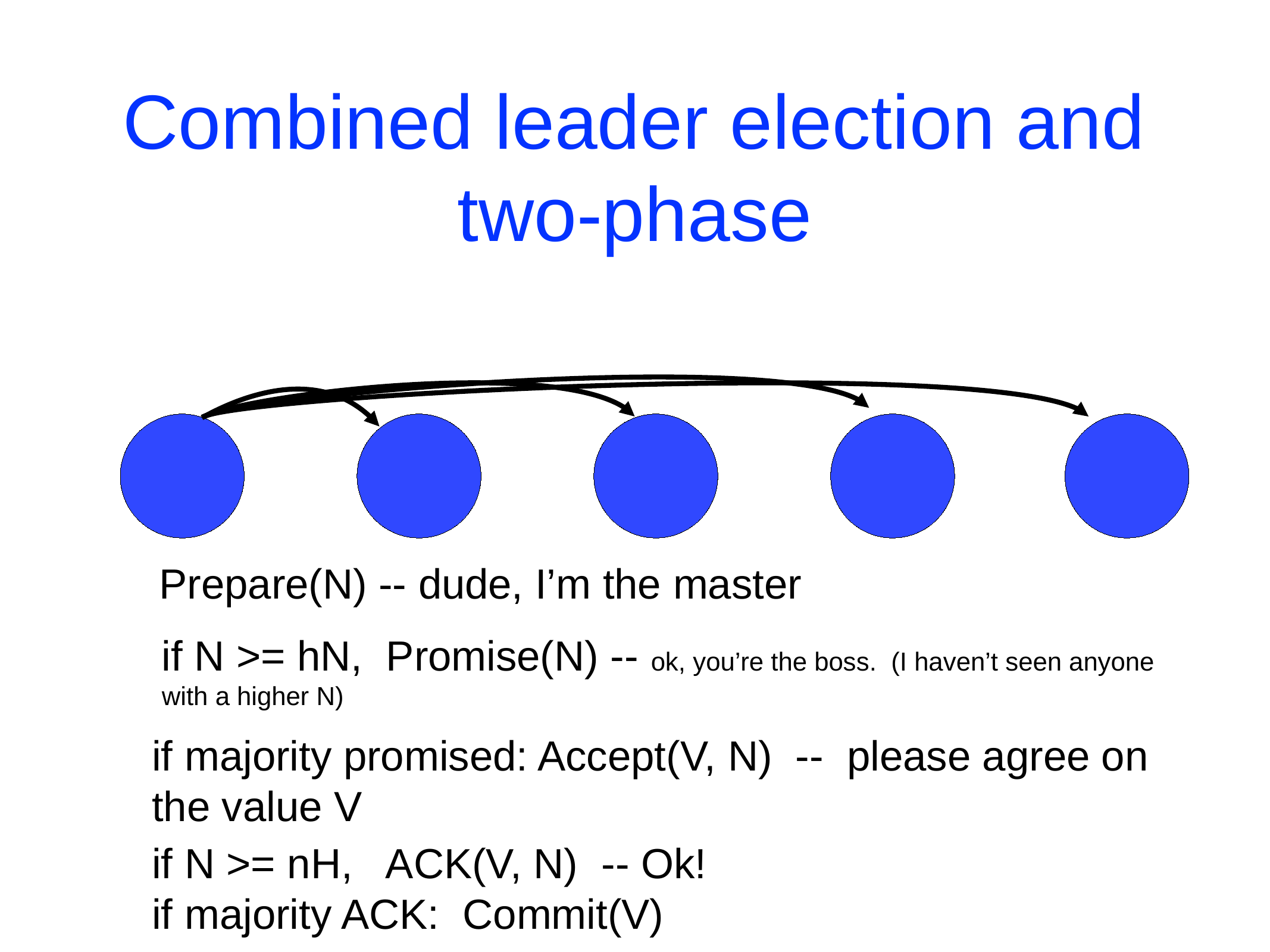

# Combined leader election and two-phase

Prepare(N) -- dude, I’m the master
if N >= hN,  Promise(N) -- ok, you’re the boss.  (I haven’t seen anyone with a higher N)
if majority promised: Accept(V, N)  --  please agree on the value V
if N >= nH,   ACK(V, N)  -- Ok!
if majority ACK:  Commit(V)